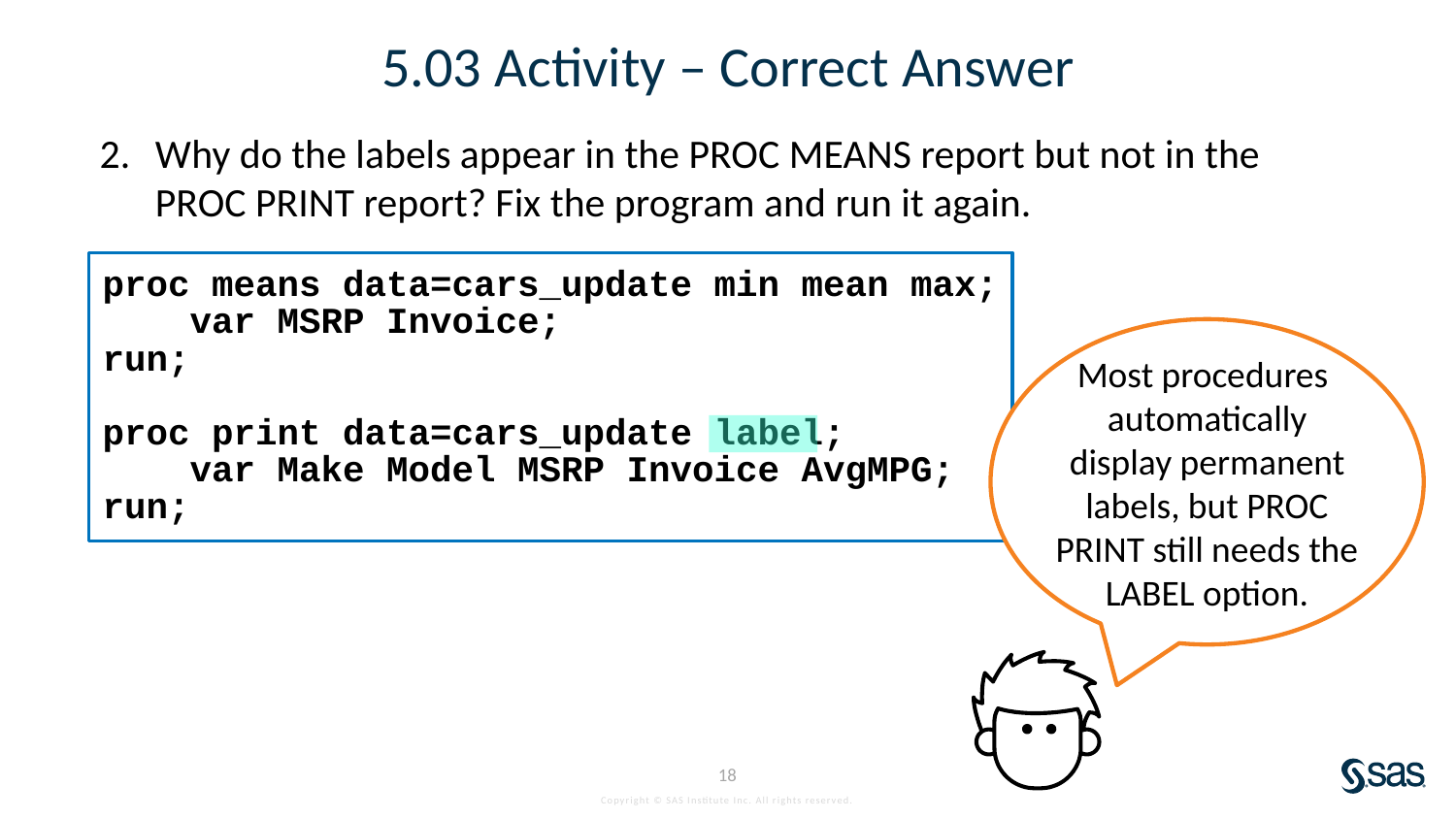

# 5.03 Activity – Correct Answer
Why do the labels appear in the PROC MEANS report but not in the PROC PRINT report? Fix the program and run it again.

proc means data=cars_update min mean max;
    var MSRP Invoice;
run;

proc print data=cars_update label;
    var Make Model MSRP Invoice AvgMPG;
run;
Most procedures  automatically display permanent labels, but PROC PRINT still needs the LABEL option.